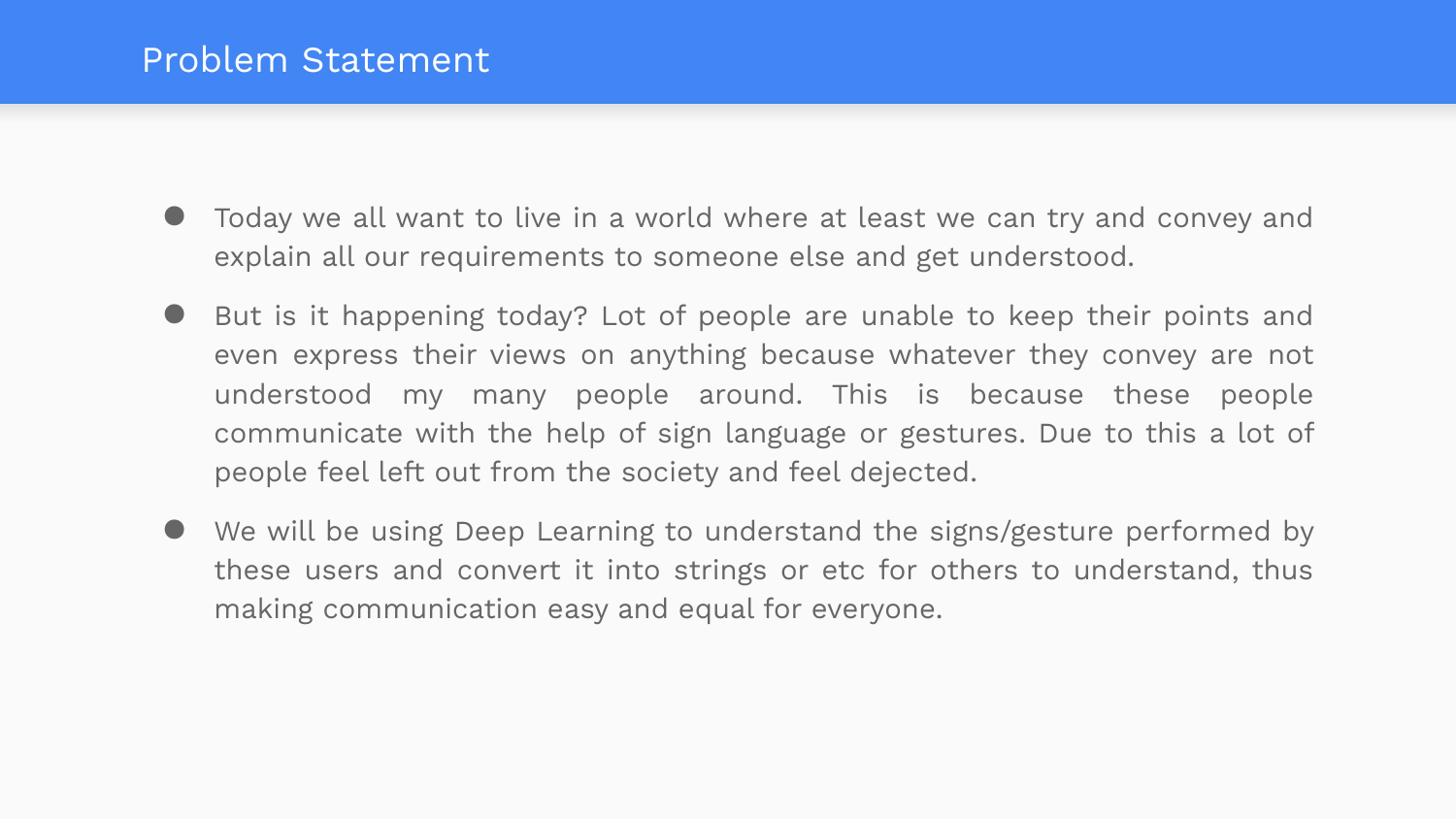

# Problem Statement
Today we all want to live in a world where at least we can try and convey and explain all our requirements to someone else and get understood.
But is it happening today? Lot of people are unable to keep their points and even express their views on anything because whatever they convey are not understood my many people around. This is because these people communicate with the help of sign language or gestures. Due to this a lot of people feel left out from the society and feel dejected.
We will be using Deep Learning to understand the signs/gesture performed by these users and convert it into strings or etc for others to understand, thus making communication easy and equal for everyone.